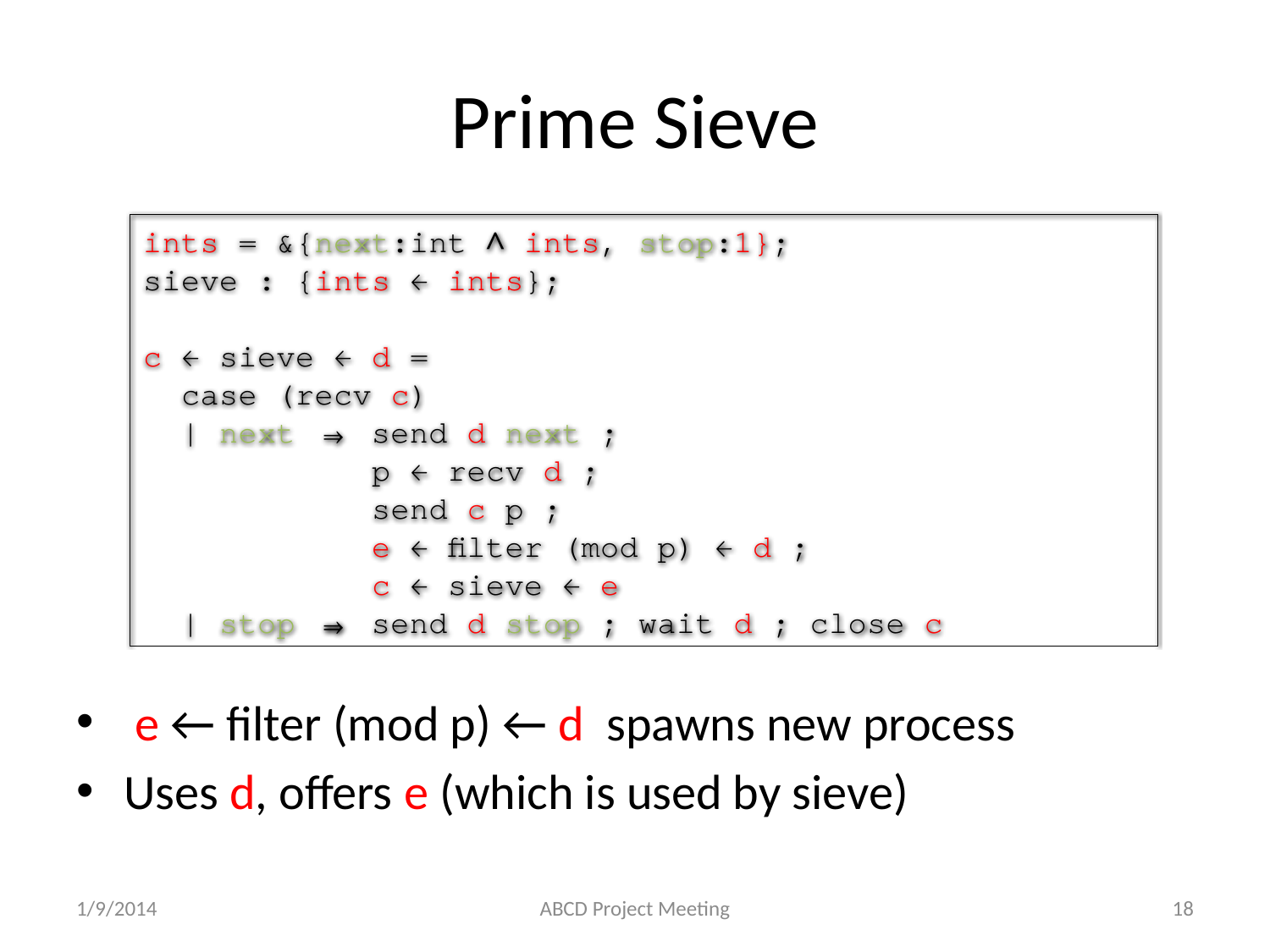

# Prime Sieve
ints = &{next:int ∧ ints, stop:1};
sieve : {ints ← ints};

c ← sieve ← d =
  case (recv c)
  | next ⇒ send d next ;
            p ← recv d ;
            send c p ;
            e ← filter (mod p) ← d ;
            c ← sieve ← e
  | stop ⇒ send d stop ; wait d ; close c

 e ← filter (mod p) ← d  spawns new process
Uses d, offers e (which is used by sieve)
1/9/2014
ABCD Project Meeting
18